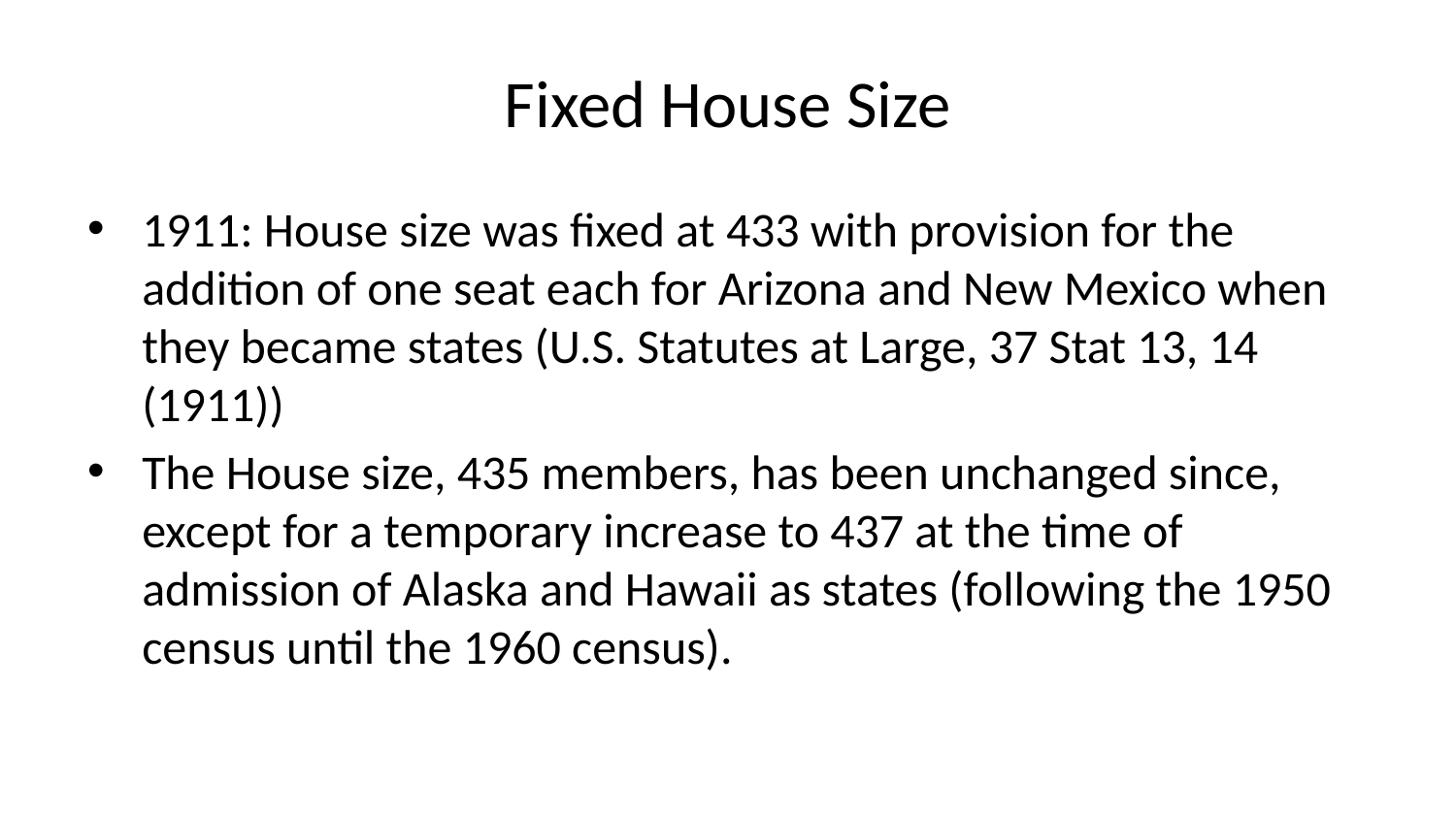

# Fixed House Size
1911: House size was fixed at 433 with provision for the addition of one seat each for Arizona and New Mexico when they became states (U.S. Statutes at Large, 37 Stat 13, 14 (1911))
The House size, 435 members, has been unchanged since, except for a temporary increase to 437 at the time of admission of Alaska and Hawaii as states (following the 1950 census until the 1960 census).